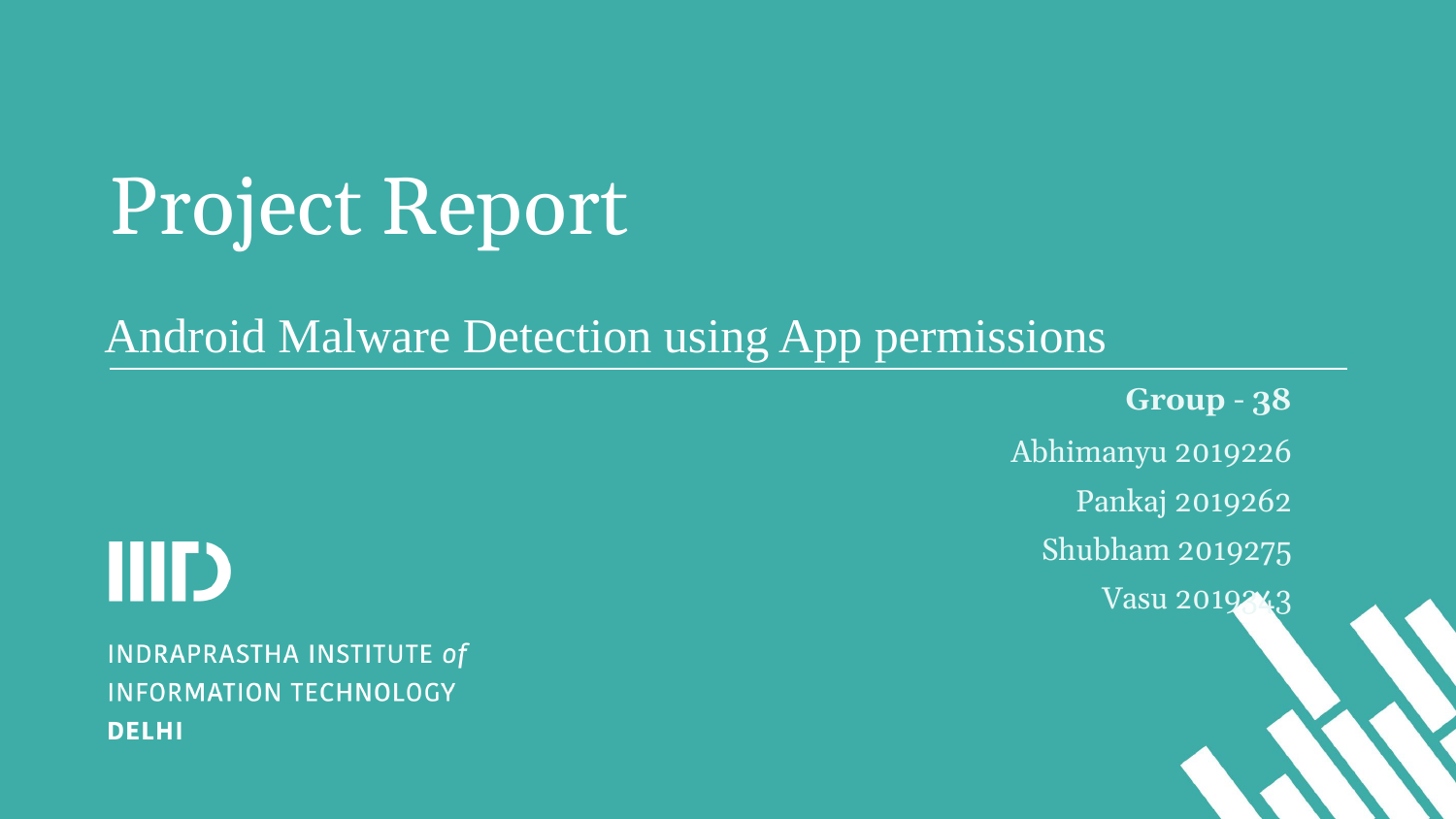

# Project Report
Android Malware Detection using App permissions
Group - 38
Abhimanyu 2019226
Pankaj 2019262
Shubham 2019275
Vasu 2019343